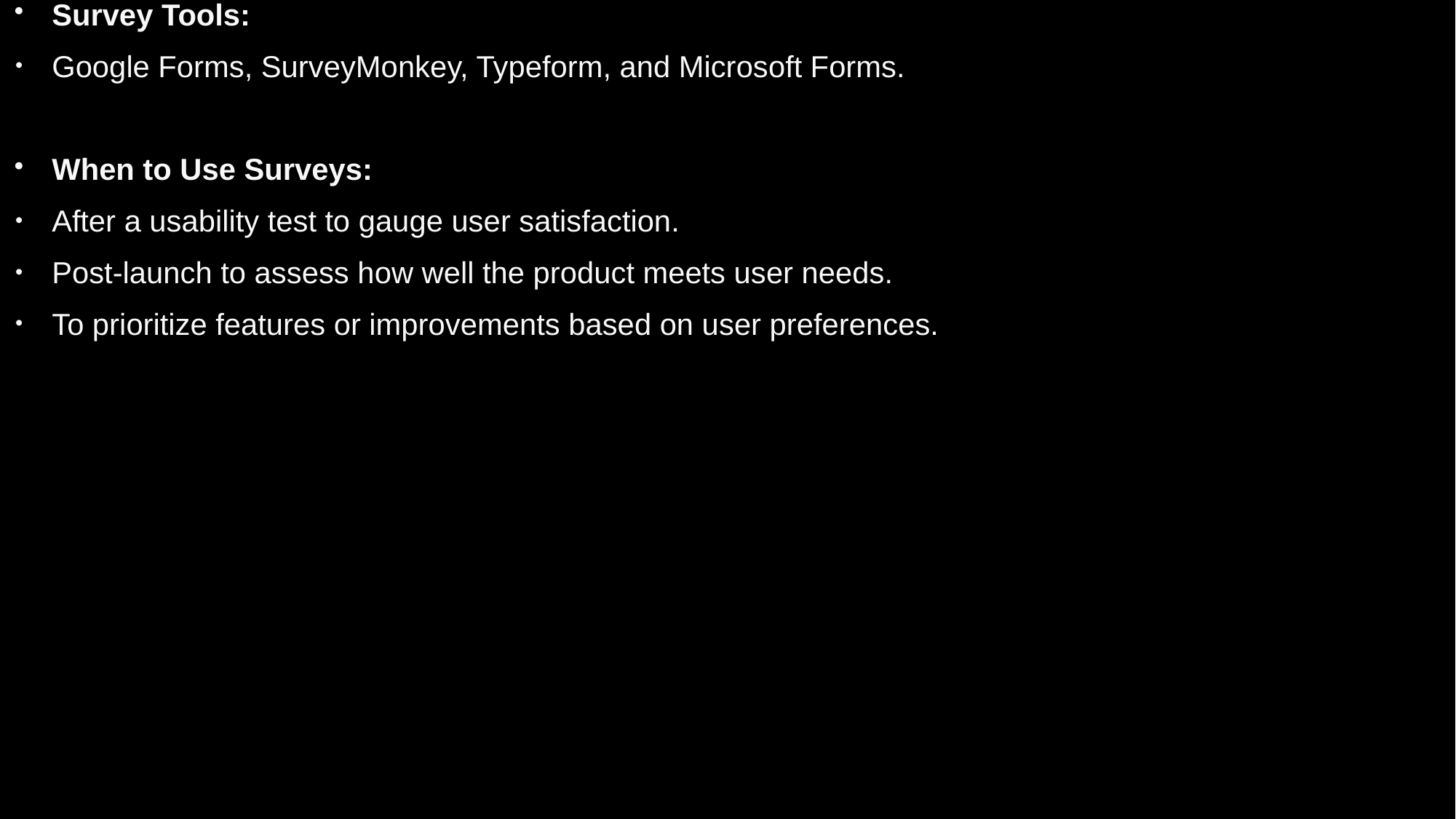

Survey Tools:
Google Forms, SurveyMonkey, Typeform, and Microsoft Forms.

When to Use Surveys:
After a usability test to gauge user satisfaction.
Post-launch to assess how well the product meets user needs.
To prioritize features or improvements based on user preferences.